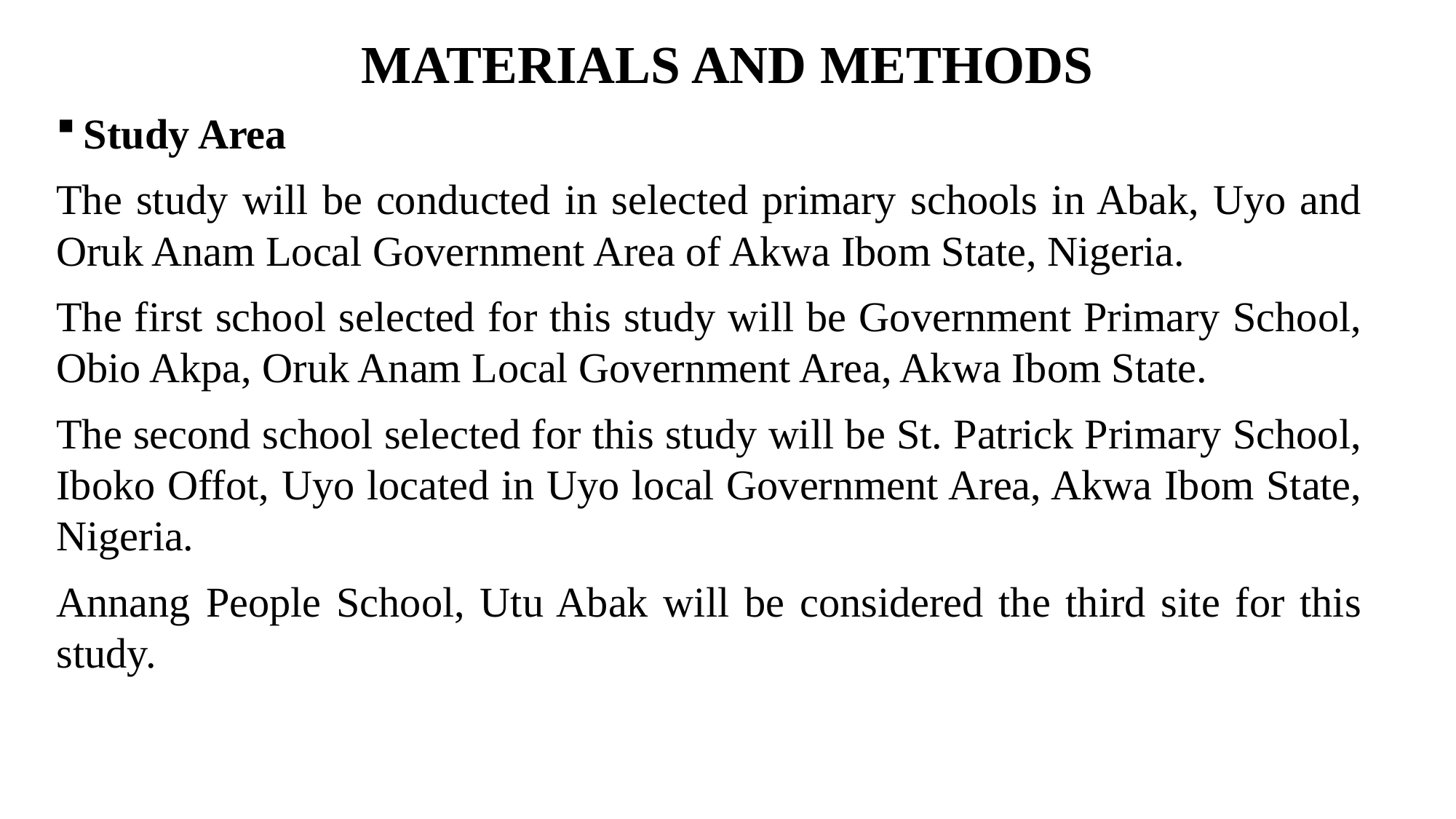

# MATERIALS AND METHODS
Study Area
The study will be conducted in selected primary schools in Abak, Uyo and Oruk Anam Local Government Area of Akwa Ibom State, Nigeria.
The first school selected for this study will be Government Primary School, Obio Akpa, Oruk Anam Local Government Area, Akwa Ibom State.
The second school selected for this study will be St. Patrick Primary School, Iboko Offot, Uyo located in Uyo local Government Area, Akwa Ibom State, Nigeria.
Annang People School, Utu Abak will be considered the third site for this study.